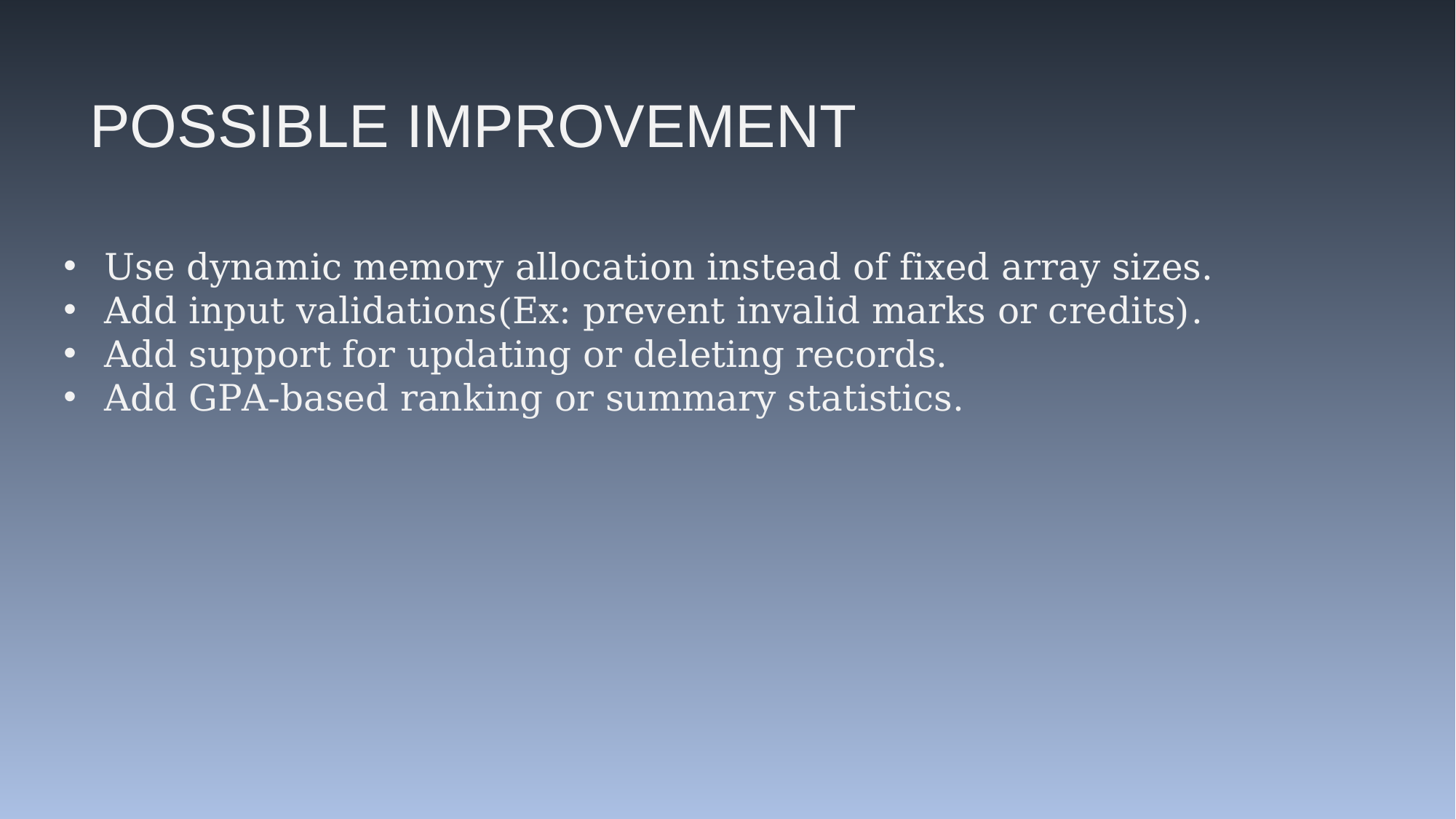

POSSIBLE IMPROVEMENT
Use dynamic memory allocation instead of fixed array sizes.
Add input validations(Ex: prevent invalid marks or credits).
Add support for updating or deleting records.
Add GPA-based ranking or summary statistics.